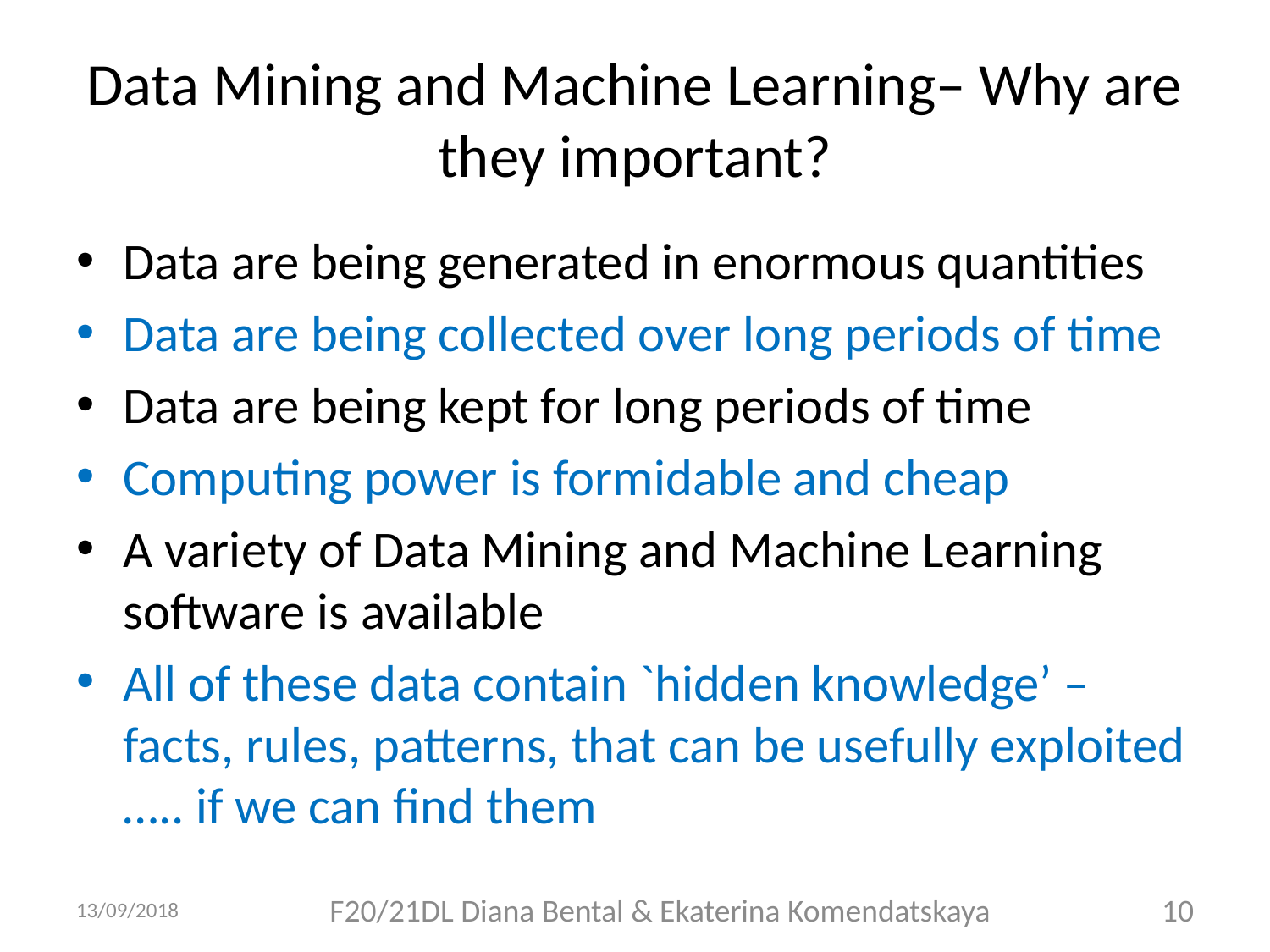

# Data Mining and Machine Learning– Why are they important?
Data are being generated in enormous quantities
Data are being collected over long periods of time
Data are being kept for long periods of time
Computing power is formidable and cheap
A variety of Data Mining and Machine Learning software is available
All of these data contain `hidden knowledge’ – facts, rules, patterns, that can be usefully exploited ….. if we can find them
13/09/2018
F20/21DL Diana Bental & Ekaterina Komendatskaya
10